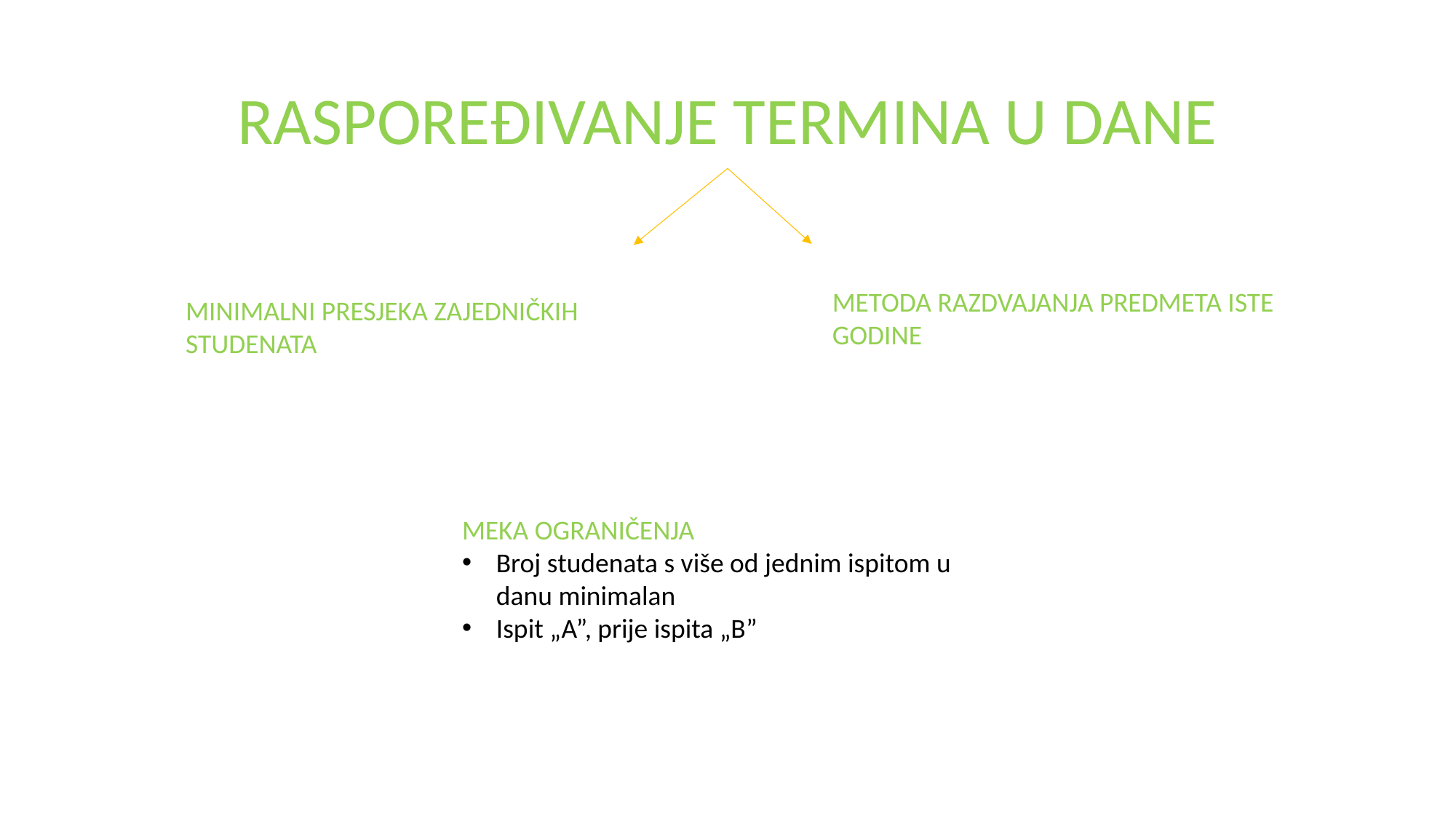

# RASPOREĐIVANJE TERMINA U DANE
METODA RAZDVAJANJA PREDMETA ISTE GODINE
MINIMALNI PRESJEKA ZAJEDNIČKIH STUDENATA
MEKA OGRANIČENJA
Broj studenata s više od jednim ispitom u danu minimalan
Ispit „A”, prije ispita „B”